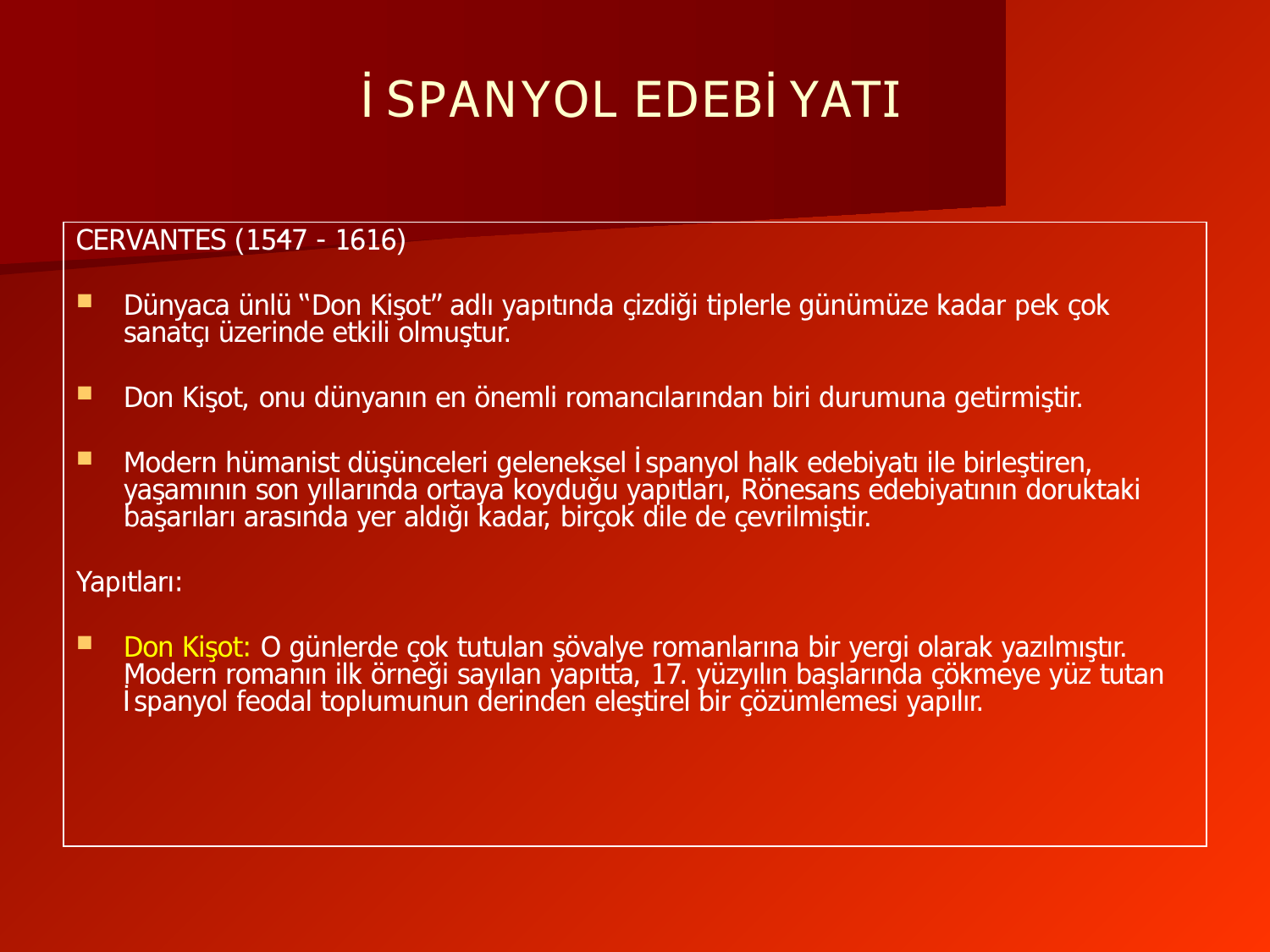

# İSPANYOL EDEBİYATI
CERVANTES (1547 - 1616)

Dünyaca ünlü “Don Kişot” adlı yapıtında çizdiği tiplerle günümüze kadar pek çok sanatçı üzerinde etkili olmuştur.

Don Kişot, onu dünyanın en önemli romancılarından biri durumuna getirmiştir.

Modern hümanist düşünceleri geleneksel İspanyol halk edebiyatı ile birleştiren, yaşamının son yıllarında ortaya koyduğu yapıtları, Rönesans edebiyatının doruktaki başarıları arasında yer aldığı kadar, birçok dile de çevrilmiştir.

Yapıtları:

Don Kişot: O günlerde çok tutulan şövalye romanlarına bir yergi olarak yazılmıştır. Modern romanın ilk örneği sayılan yapıtta, 17. yüzyılın başlarında çökmeye yüz tutan İspanyol feodal toplumunun derinden eleştirel bir çözümlemesi yapılır.